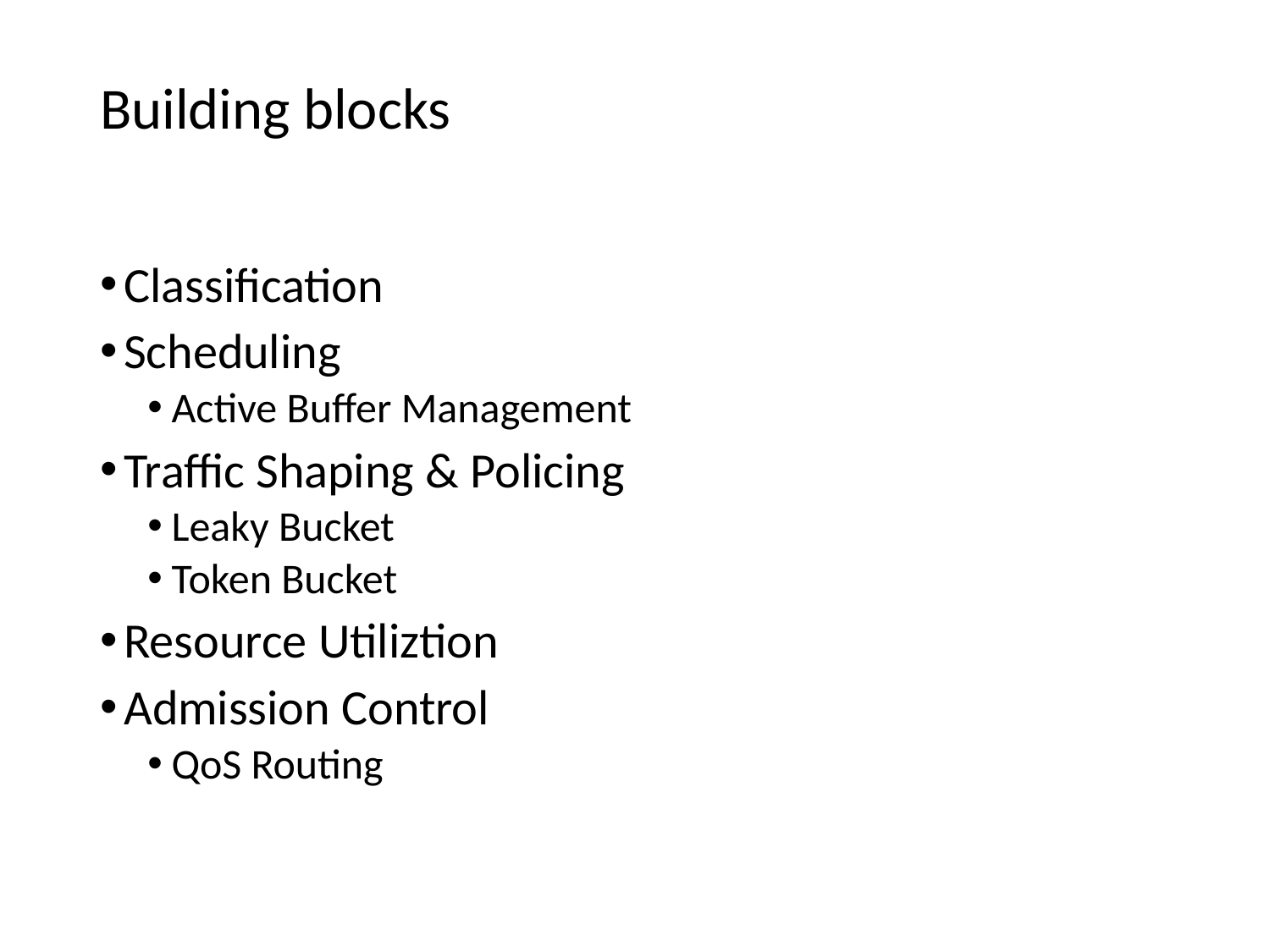

# Building blocks
Classification
Scheduling
Active Buffer Management
Traffic Shaping & Policing
Leaky Bucket
Token Bucket
Resource Utiliztion
Admission Control
QoS Routing